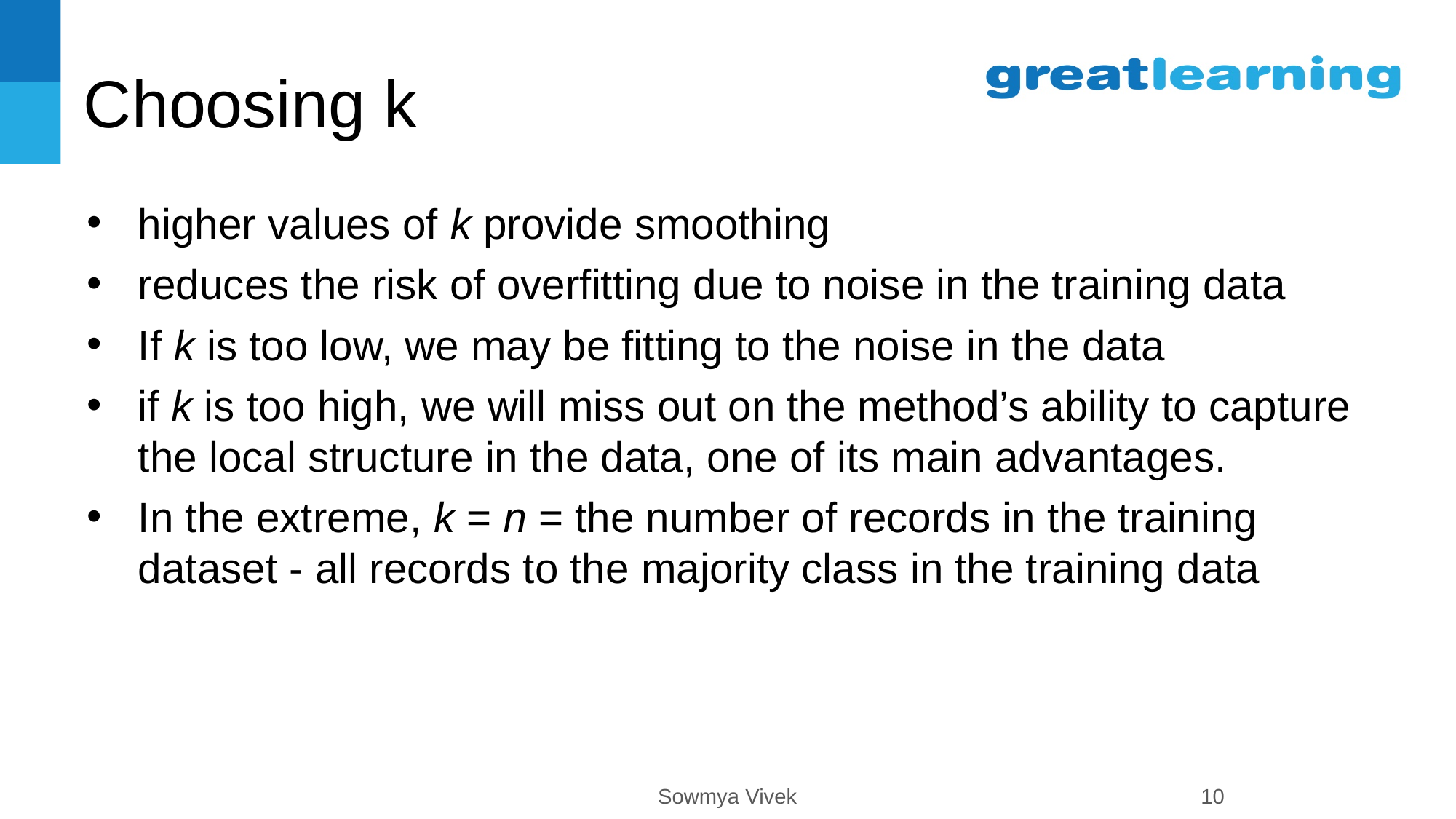

# Choosing k
higher values of k provide smoothing
reduces the risk of overfitting due to noise in the training data
If k is too low, we may be fitting to the noise in the data
if k is too high, we will miss out on the method’s ability to capture the local structure in the data, one of its main advantages.
In the extreme, k = n = the number of records in the training dataset - all records to the majority class in the training data
Sowmya Vivek
10